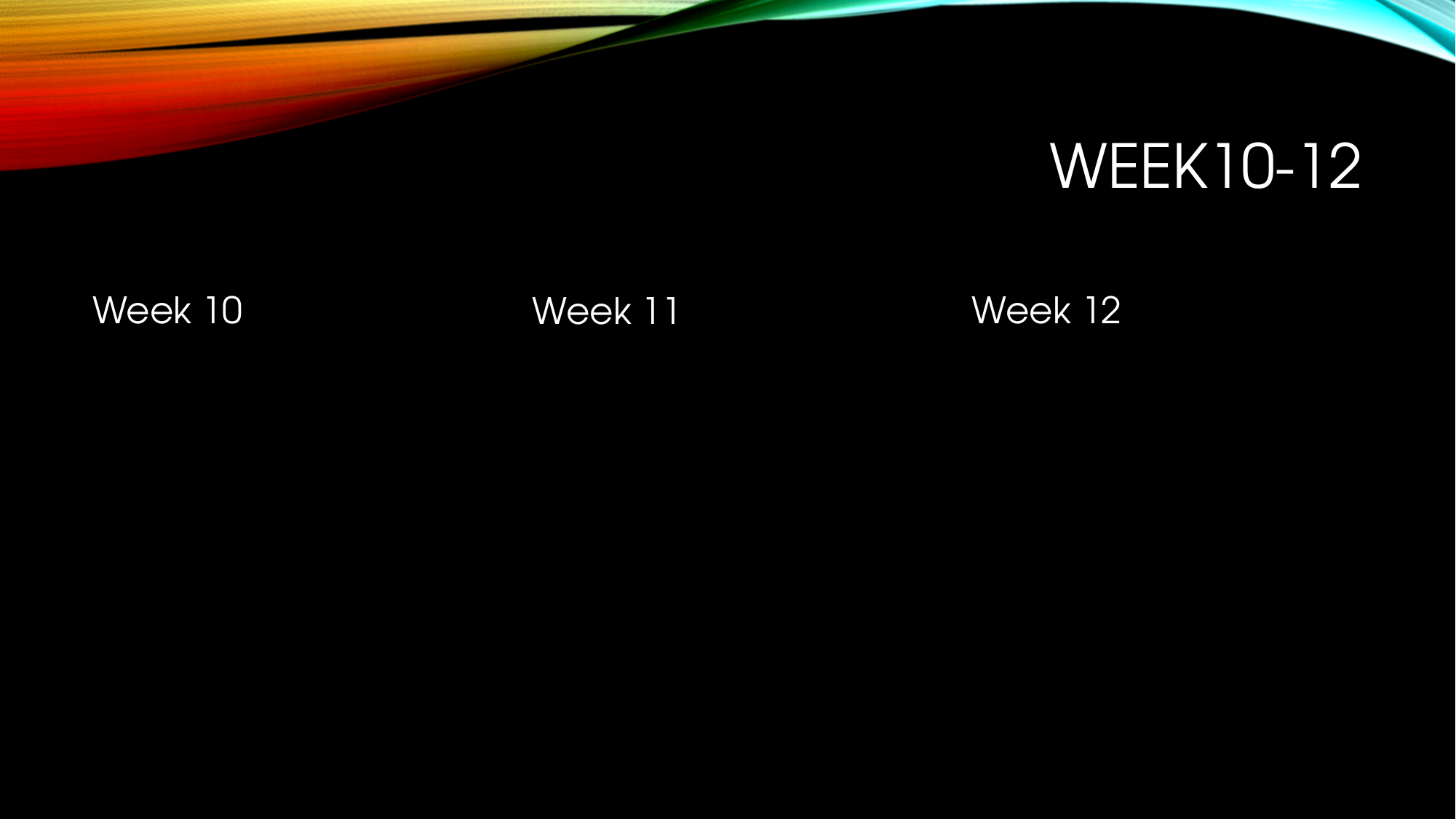

# Week10-12
Week 12
Week 11
Week 10